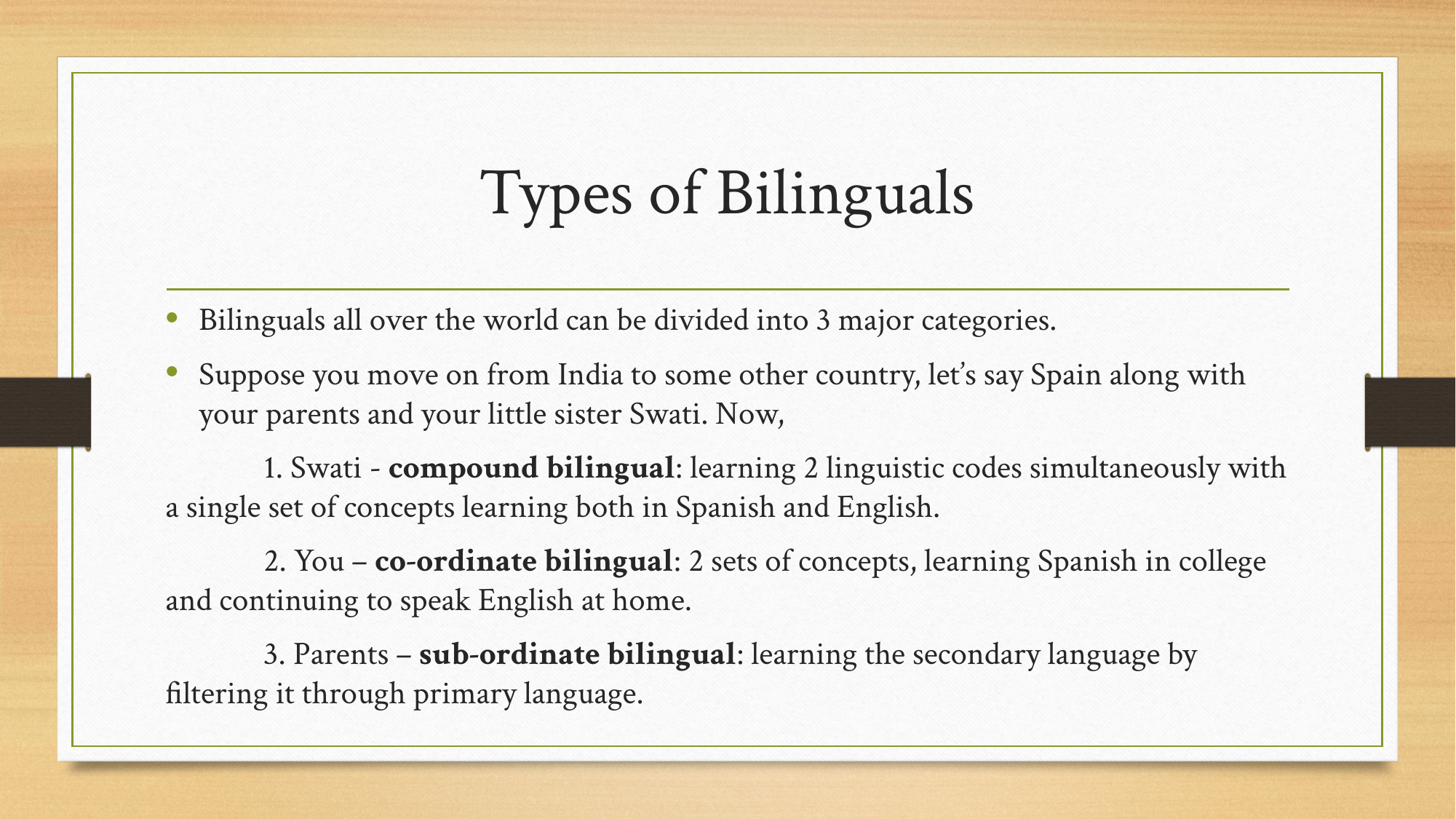

# Types of Bilinguals
Bilinguals all over the world can be divided into 3 major categories.
Suppose you move on from India to some other country, let’s say Spain along with your parents and your little sister Swati. Now,
 	1. Swati - compound bilingual: learning 2 linguistic codes simultaneously with a single set of concepts learning both in Spanish and English.
 	2. You – co-ordinate bilingual: 2 sets of concepts, learning Spanish in college and continuing to speak English at home.
 	3. Parents – sub-ordinate bilingual: learning the secondary language by filtering it through primary language.